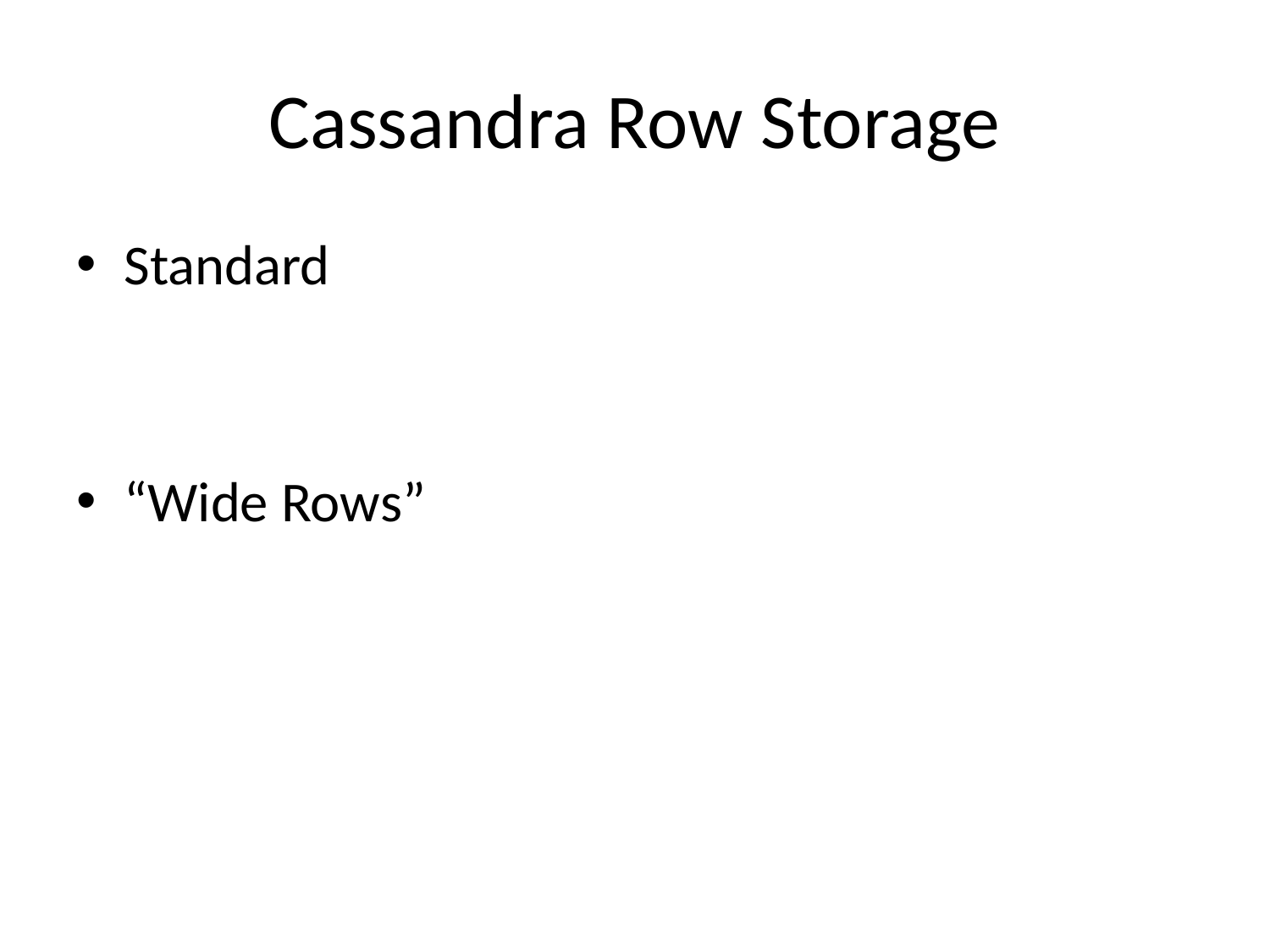

# Cassandra Row Storage
Standard

“Wide Rows”